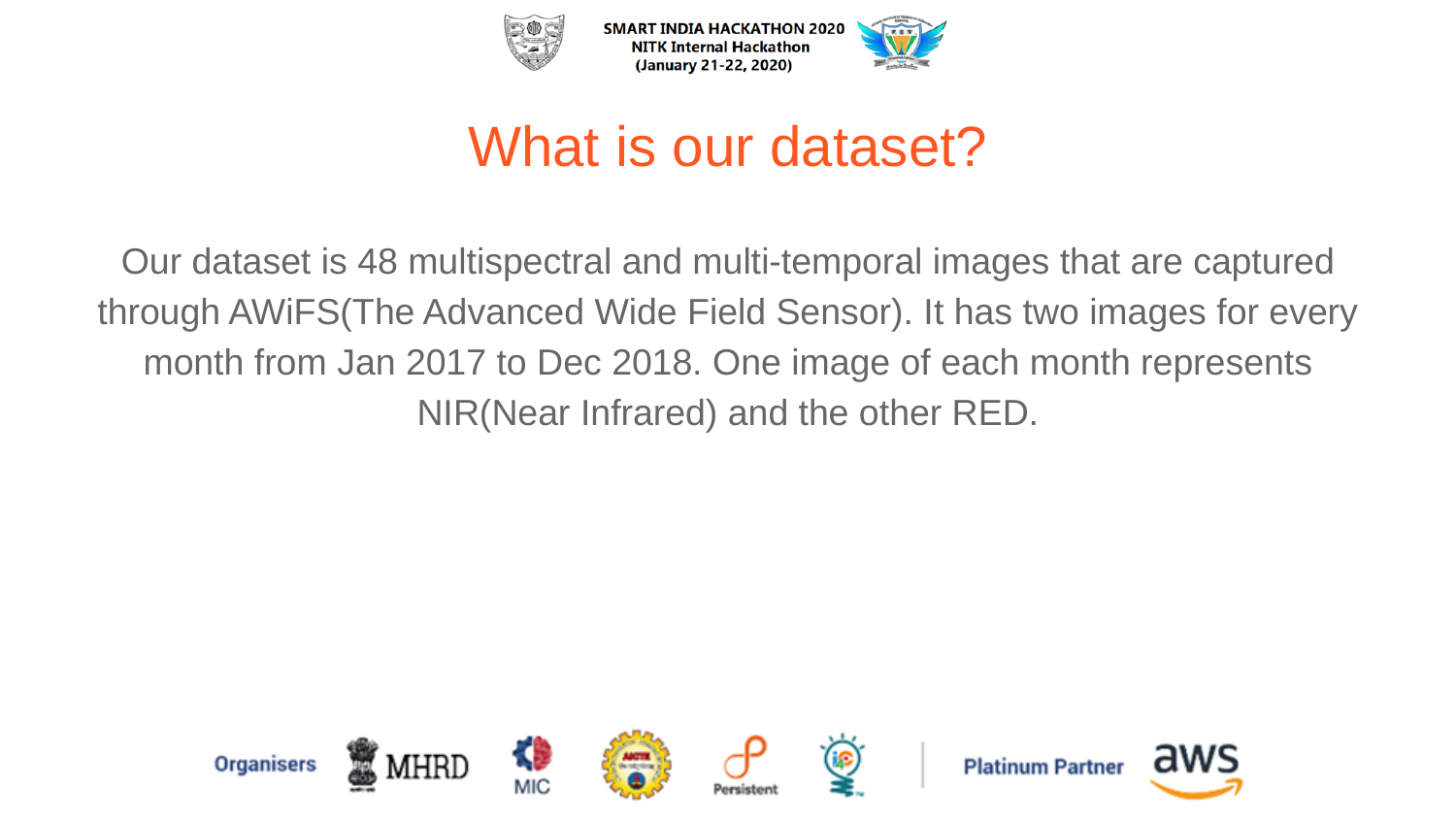

# What is our dataset?
Our dataset is 48 multispectral and multi-temporal images that are captured through AWiFS(The Advanced Wide Field Sensor). It has two images for every month from Jan 2017 to Dec 2018. One image of each month represents NIR(Near Infrared) and the other RED.